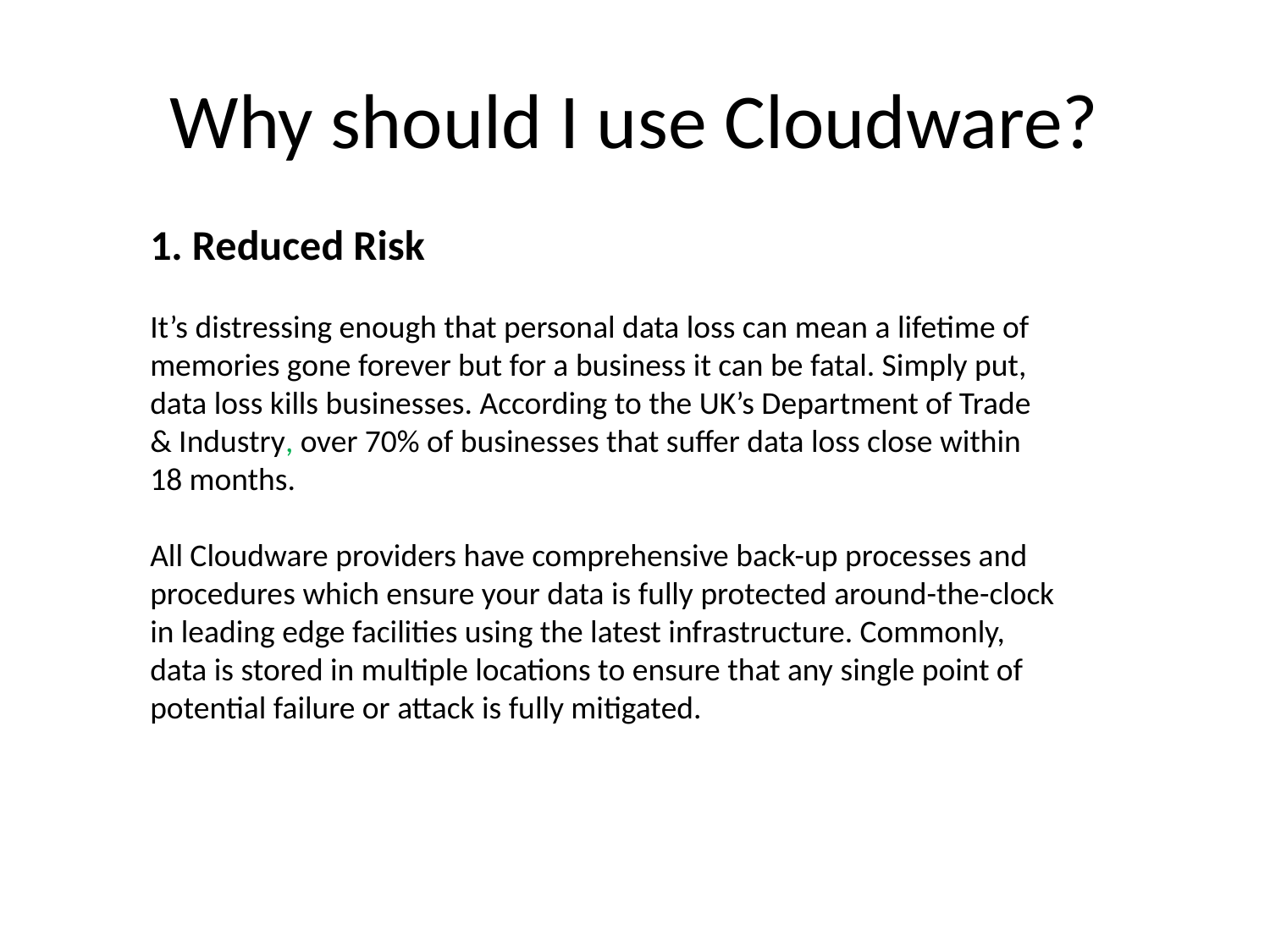

# Why should I use Cloudware?
1. Reduced Risk

It’s distressing enough that personal data loss can mean a lifetime of memories gone forever but for a business it can be fatal. Simply put, data loss kills businesses. According to the UK’s Department of Trade & Industry, over 70% of businesses that suffer data loss close within 18 months.

All Cloudware providers have comprehensive back-up processes and procedures which ensure your data is fully protected around-the-clock in leading edge facilities using the latest infrastructure. Commonly, data is stored in multiple locations to ensure that any single point of potential failure or attack is fully mitigated.